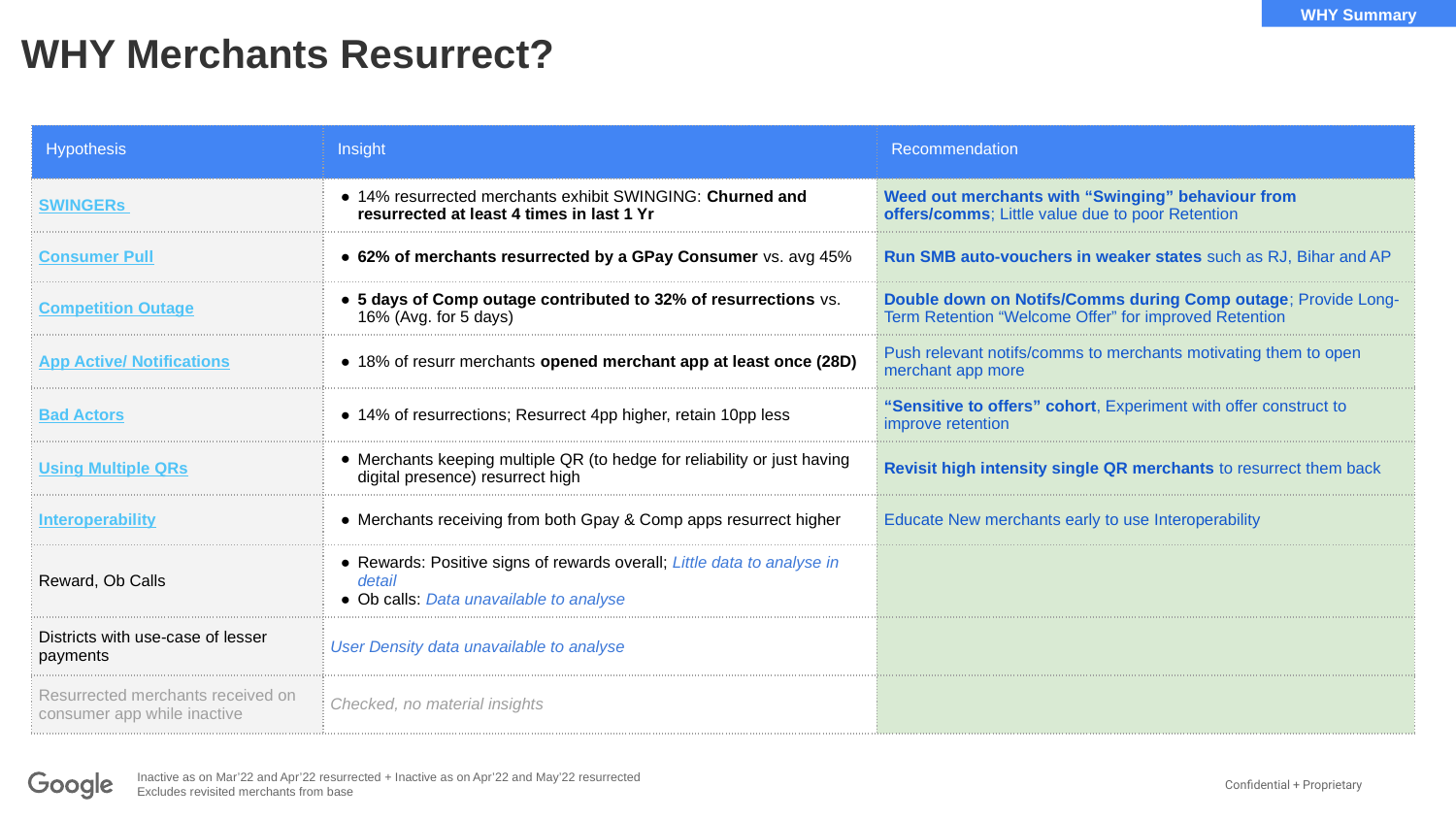

WHY Summary
WHY Merchants Resurrect?
| Hypothesis | Insight | Recommendation |
| --- | --- | --- |
| SWINGERs | 14% resurrected merchants exhibit SWINGING: Churned and resurrected at least 4 times in last 1 Yr | Weed out merchants with “Swinging” behaviour from offers/comms; Little value due to poor Retention |
| Consumer Pull | 62% of merchants resurrected by a GPay Consumer vs. avg 45% | Run SMB auto-vouchers in weaker states such as RJ, Bihar and AP |
| Competition Outage | 5 days of Comp outage contributed to 32% of resurrections vs. 16% (Avg. for 5 days) | Double down on Notifs/Comms during Comp outage; Provide Long-Term Retention “Welcome Offer” for improved Retention |
| App Active/ Notifications | 18% of resurr merchants opened merchant app at least once (28D) | Push relevant notifs/comms to merchants motivating them to open merchant app more |
| Bad Actors | 14% of resurrections; Resurrect 4pp higher, retain 10pp less | “Sensitive to offers” cohort, Experiment with offer construct to improve retention |
| Using Multiple QRs | Merchants keeping multiple QR (to hedge for reliability or just having digital presence) resurrect high | Revisit high intensity single QR merchants to resurrect them back |
| Interoperability | Merchants receiving from both Gpay & Comp apps resurrect higher | Educate New merchants early to use Interoperability |
| Reward, Ob Calls | Rewards: Positive signs of rewards overall; Little data to analyse in detail Ob calls: Data unavailable to analyse |  |
| Districts with use-case of lesser payments | User Density data unavailable to analyse |  |
| Resurrected merchants received on consumer app while inactive | Checked, no material insights |  |
Inactive as on Mar’22 and Apr’22 resurrected + Inactive as on Apr’22 and May’22 resurrected
Excludes revisited merchants from base